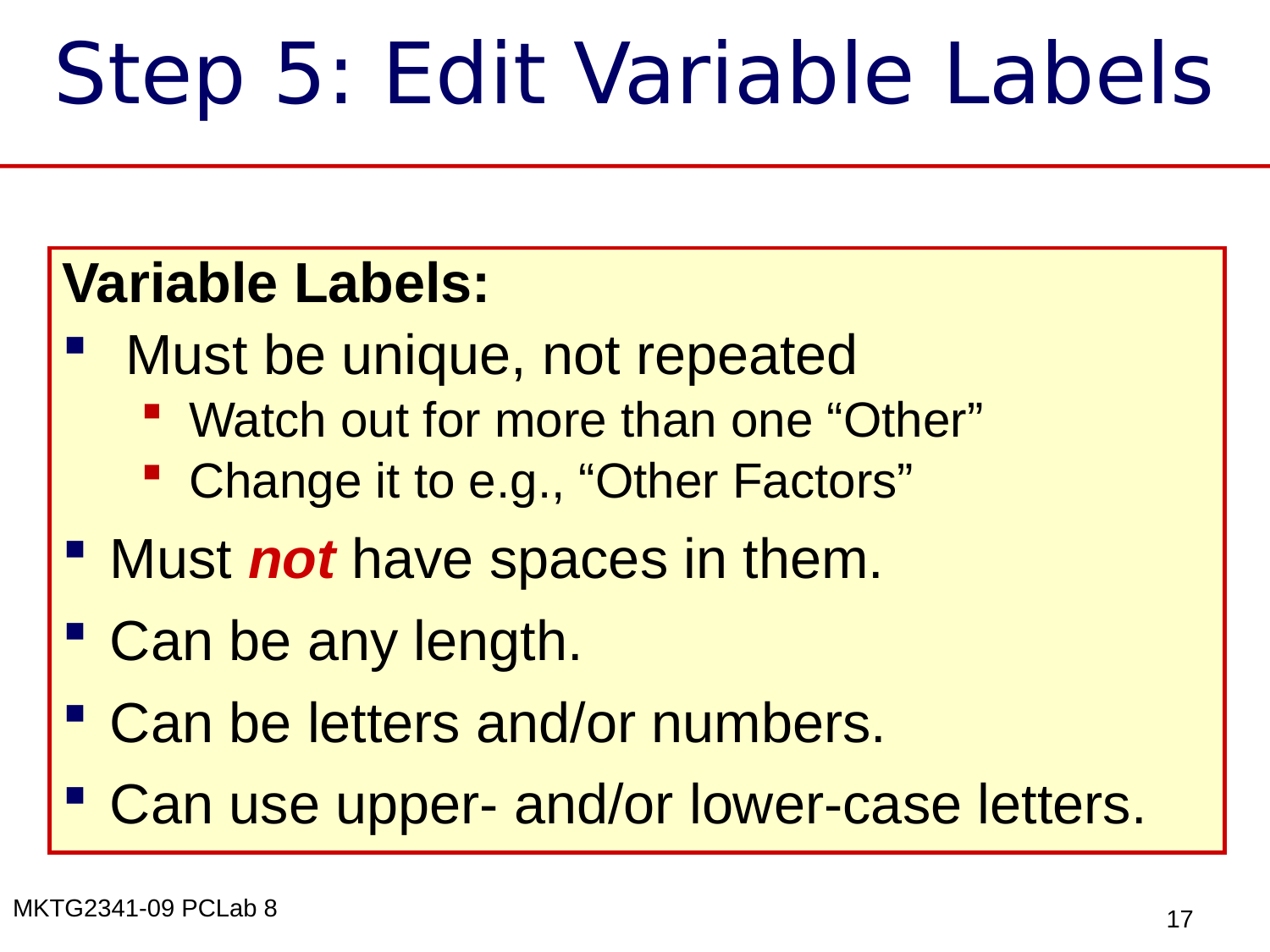

# Step 5: Edit Variable Labels
Variable Labels:
 Must be unique, not repeated
Watch out for more than one “Other”
Change it to e.g., “Other Factors”
Must not have spaces in them.
Can be any length.
Can be letters and/or numbers.
Can use upper- and/or lower-case letters.

17
MKTG2341-09 PCLab 8